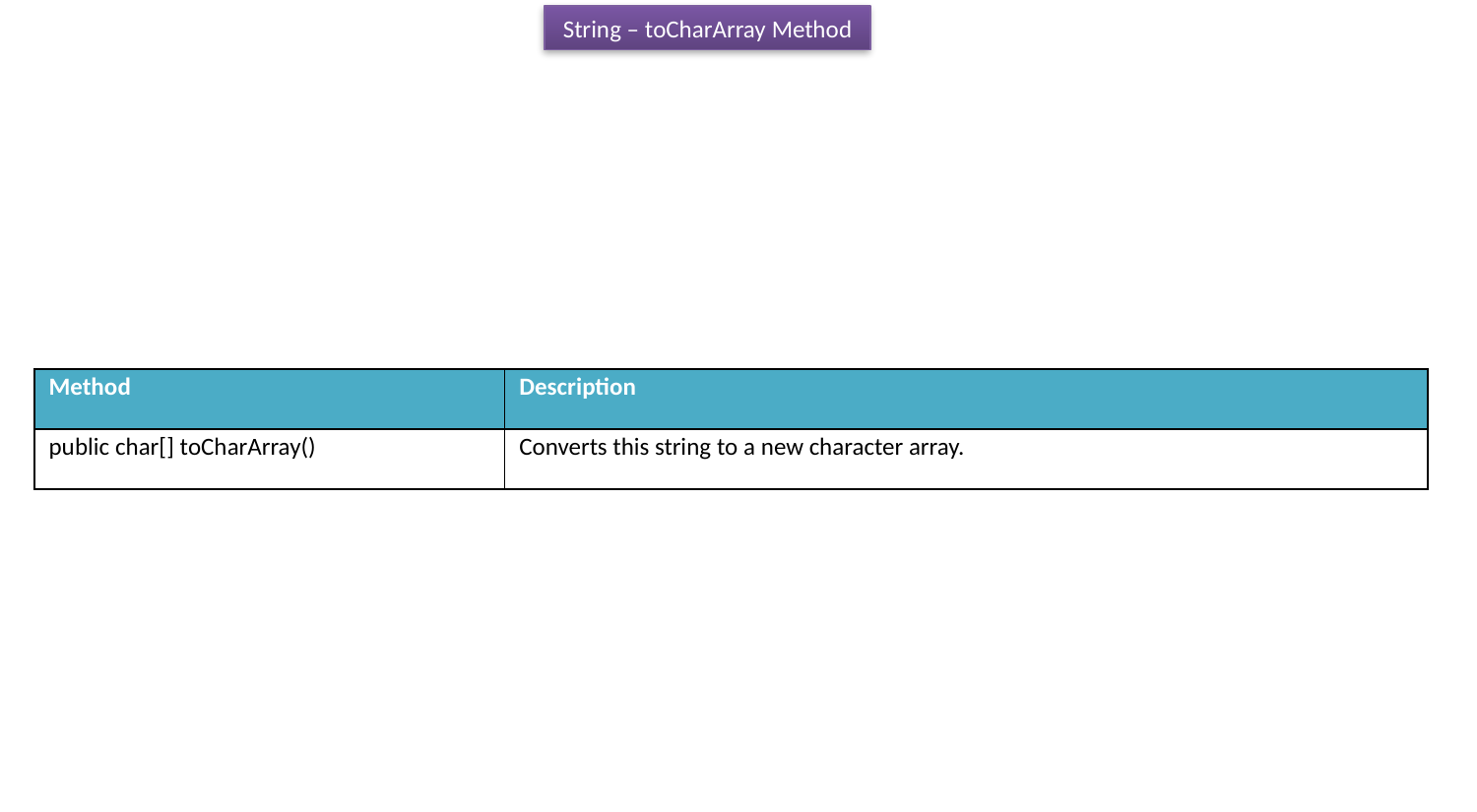

String – toCharArray Method
| Method | Description |
| --- | --- |
| public char[] toCharArray() | Converts this string to a new character array. |